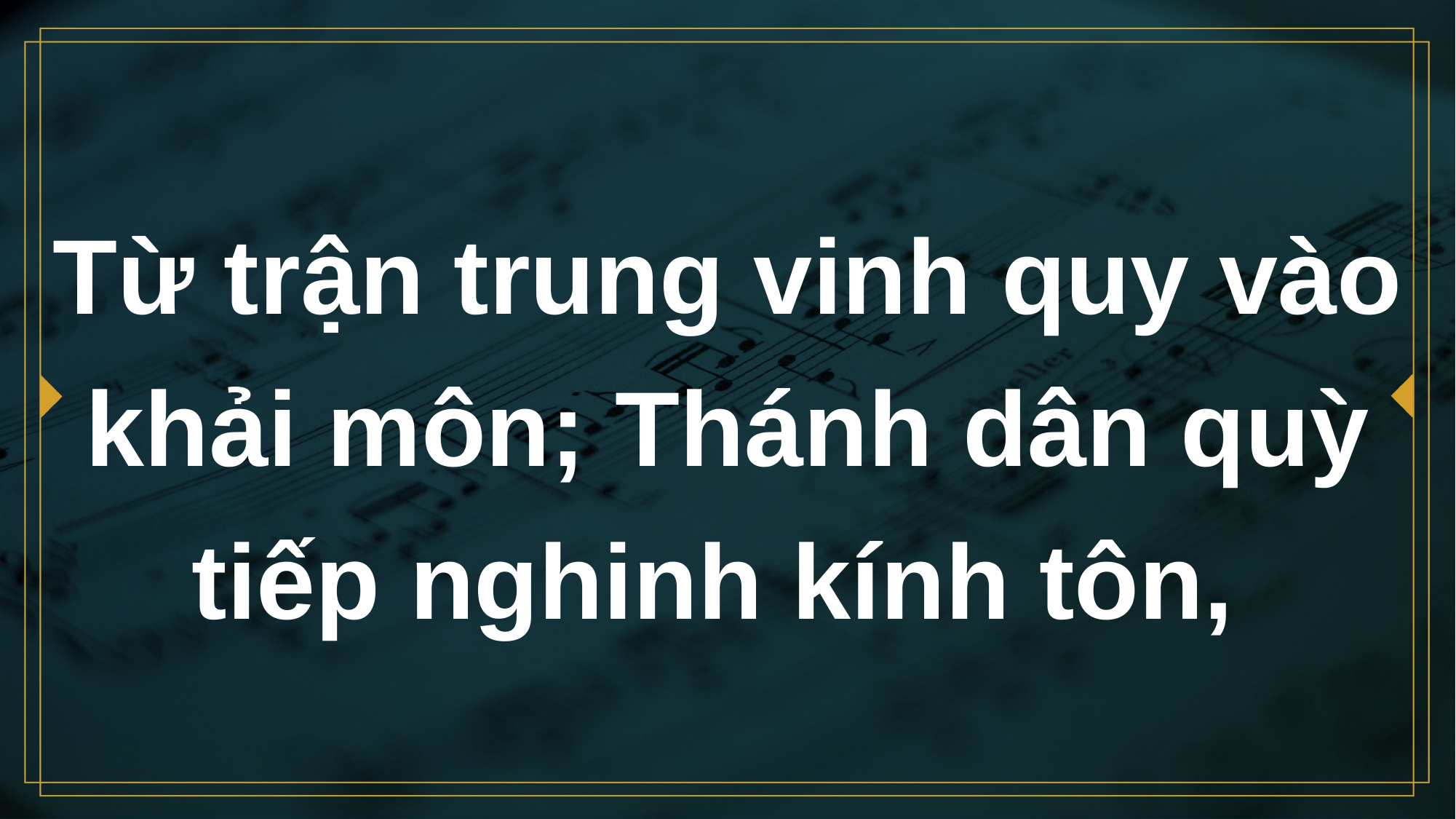

# Từ trận trung vinh quy vào khải môn; Thánh dân quỳ tiếp nghinh kính tôn,